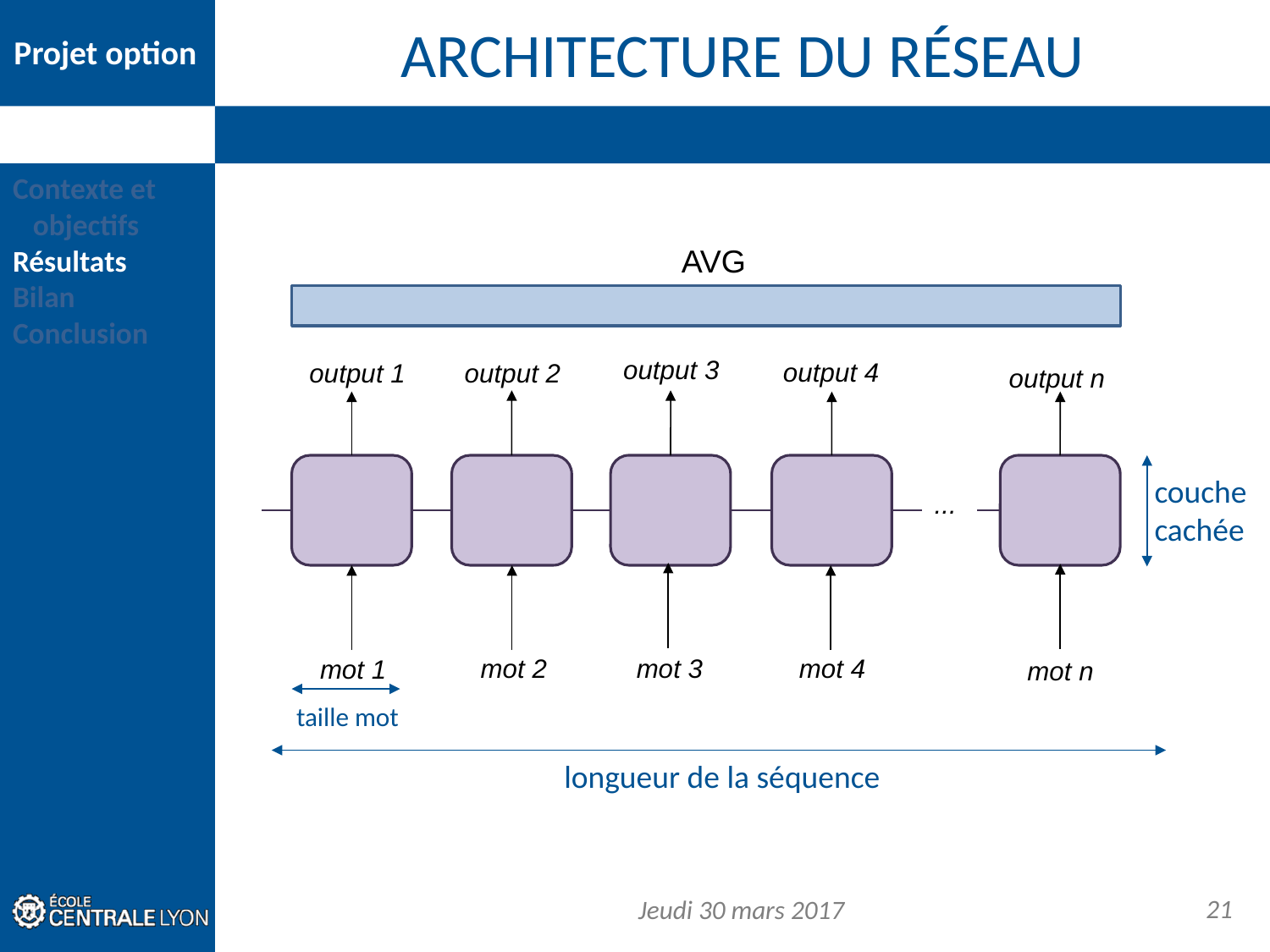

# Architecture du réseau
AVG

output 3
output 4
output 1
output 2
output n

couche cachée
...
mot 4
mot 3
mot 2
mot 1
mot n
taille mot
longueur de la séquence